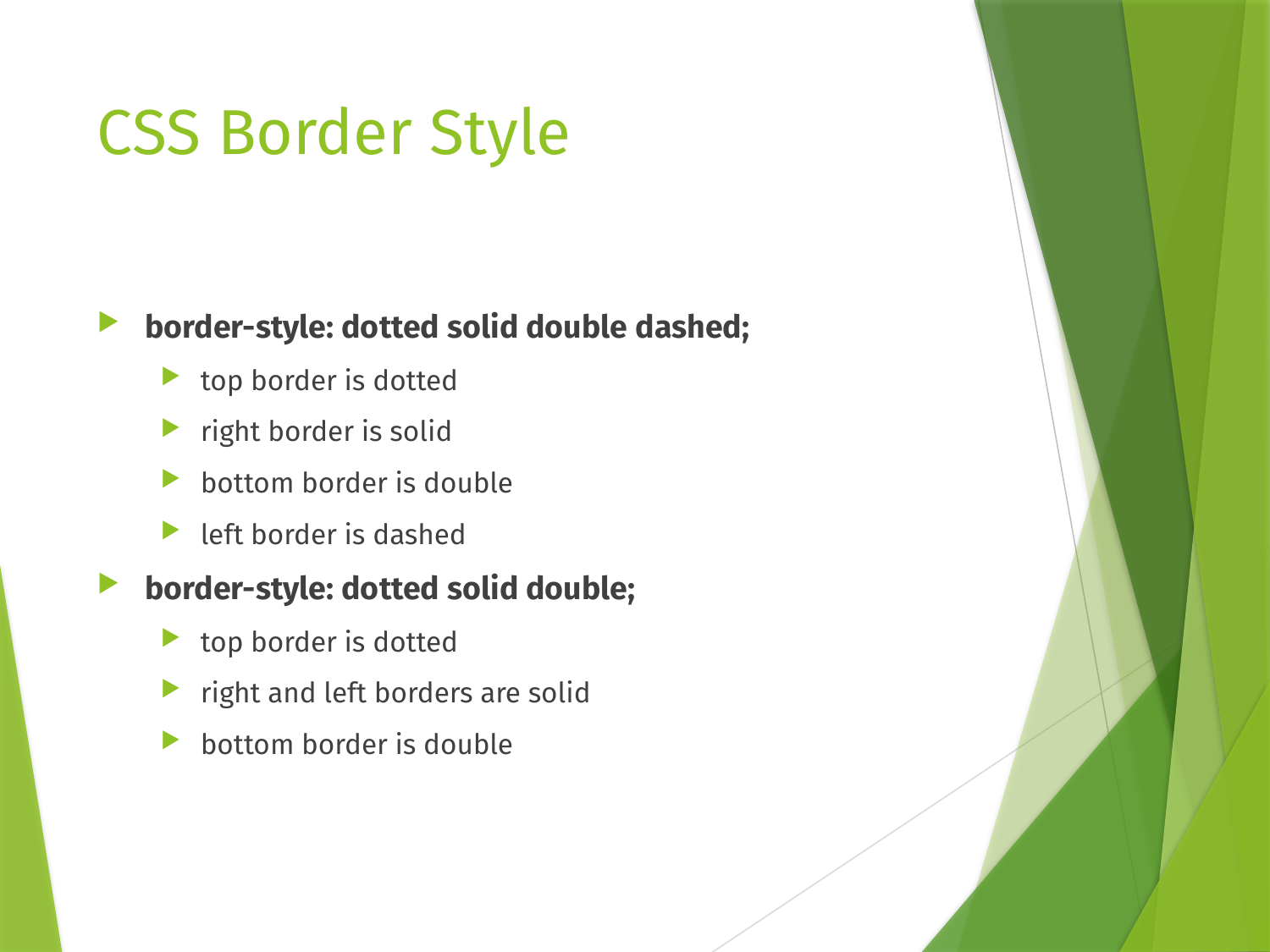

# CSS Border Style
border-style: dotted solid double dashed;
top border is dotted
right border is solid
bottom border is double
left border is dashed
border-style: dotted solid double;
top border is dotted
right and left borders are solid
bottom border is double